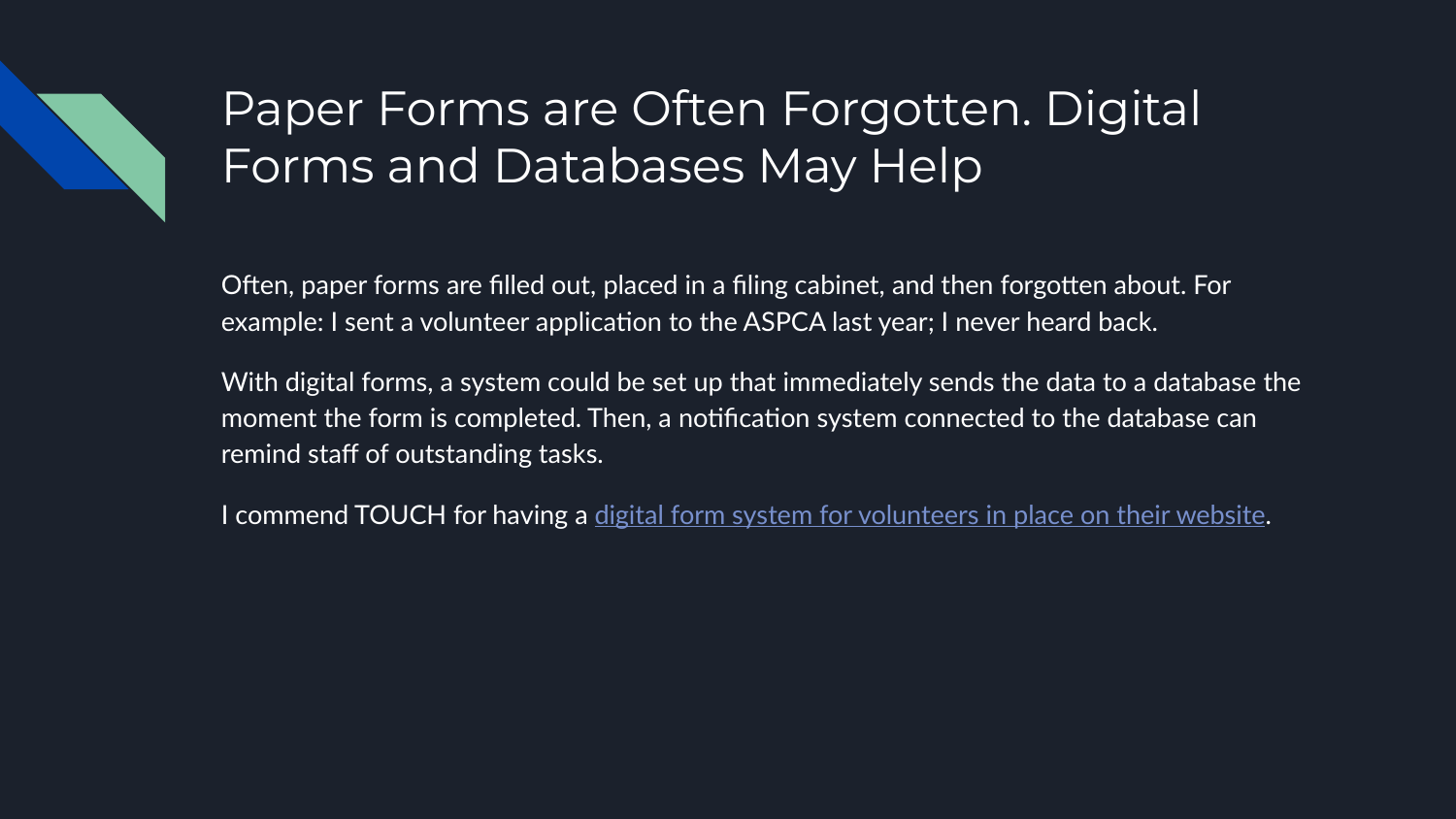

# Paper Forms are Often Forgotten. Digital Forms and Databases May Help
Often, paper forms are filled out, placed in a filing cabinet, and then forgotten about. For example: I sent a volunteer application to the ASPCA last year; I never heard back.
With digital forms, a system could be set up that immediately sends the data to a database the moment the form is completed. Then, a notification system connected to the database can remind staff of outstanding tasks.
I commend TOUCH for having a digital form system for volunteers in place on their website.